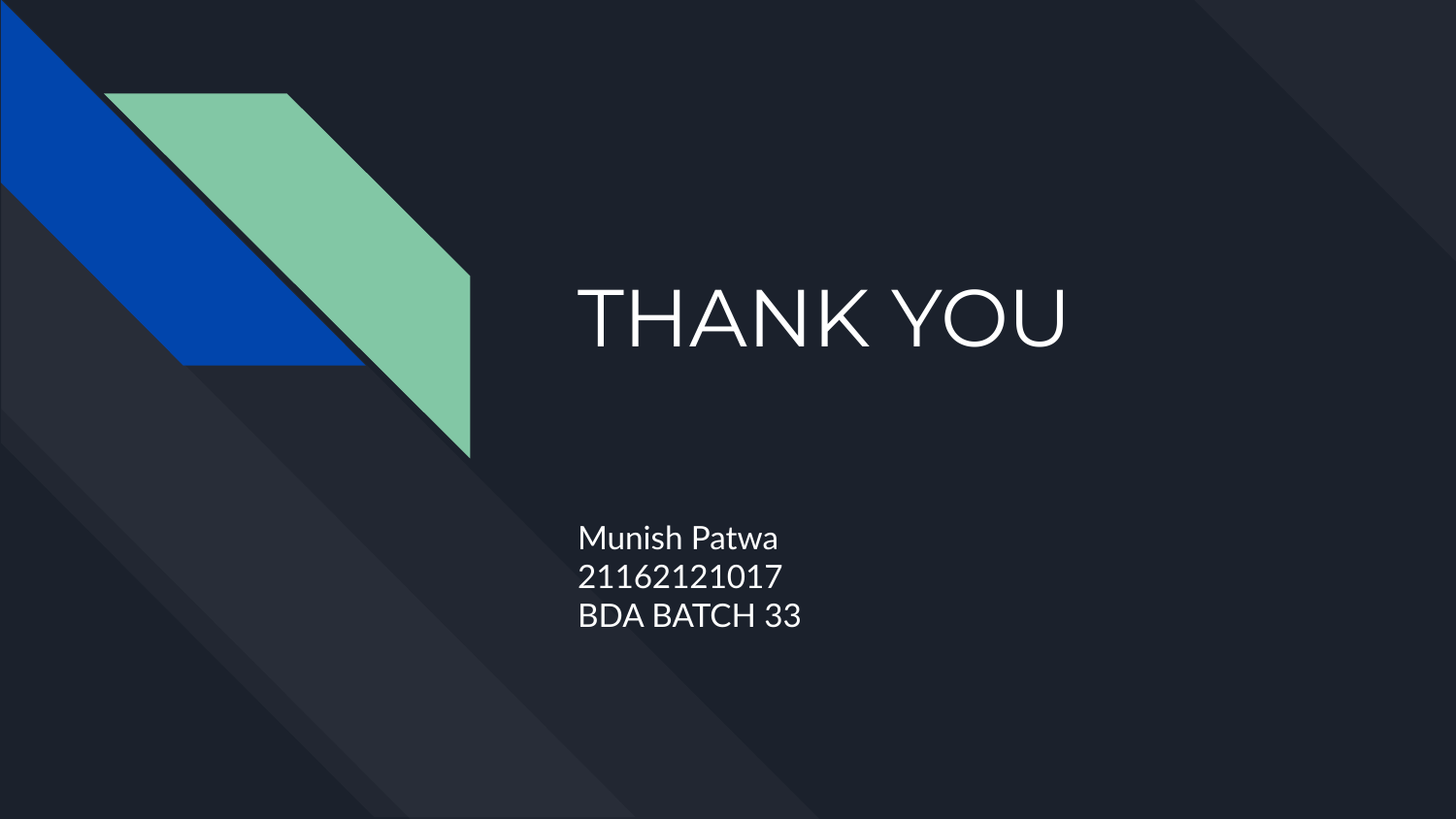

# THANK YOU
Munish Patwa
21162121017
BDA BATCH 33